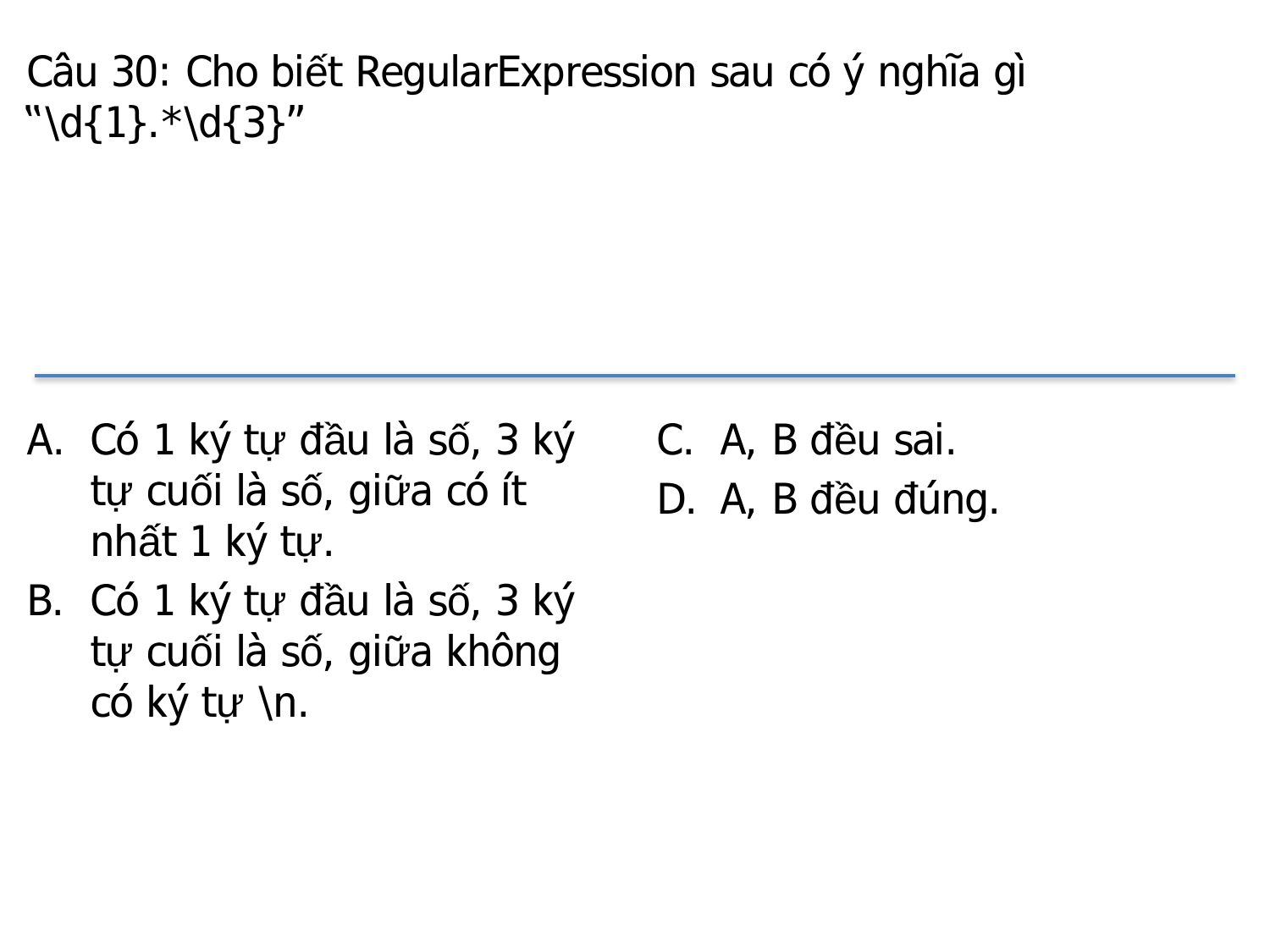

# Câu 30: Cho biết RegularExpression sau có ý nghĩa gì “\d{1}.*\d{3}”
Có 1 ký tự đầu là số, 3 ký tự cuối là số, giữa có ít nhất 1 ký tự.
Có 1 ký tự đầu là số, 3 ký tự cuối là số, giữa không có ký tự \n.
A, B đều sai.
A, B đều đúng.